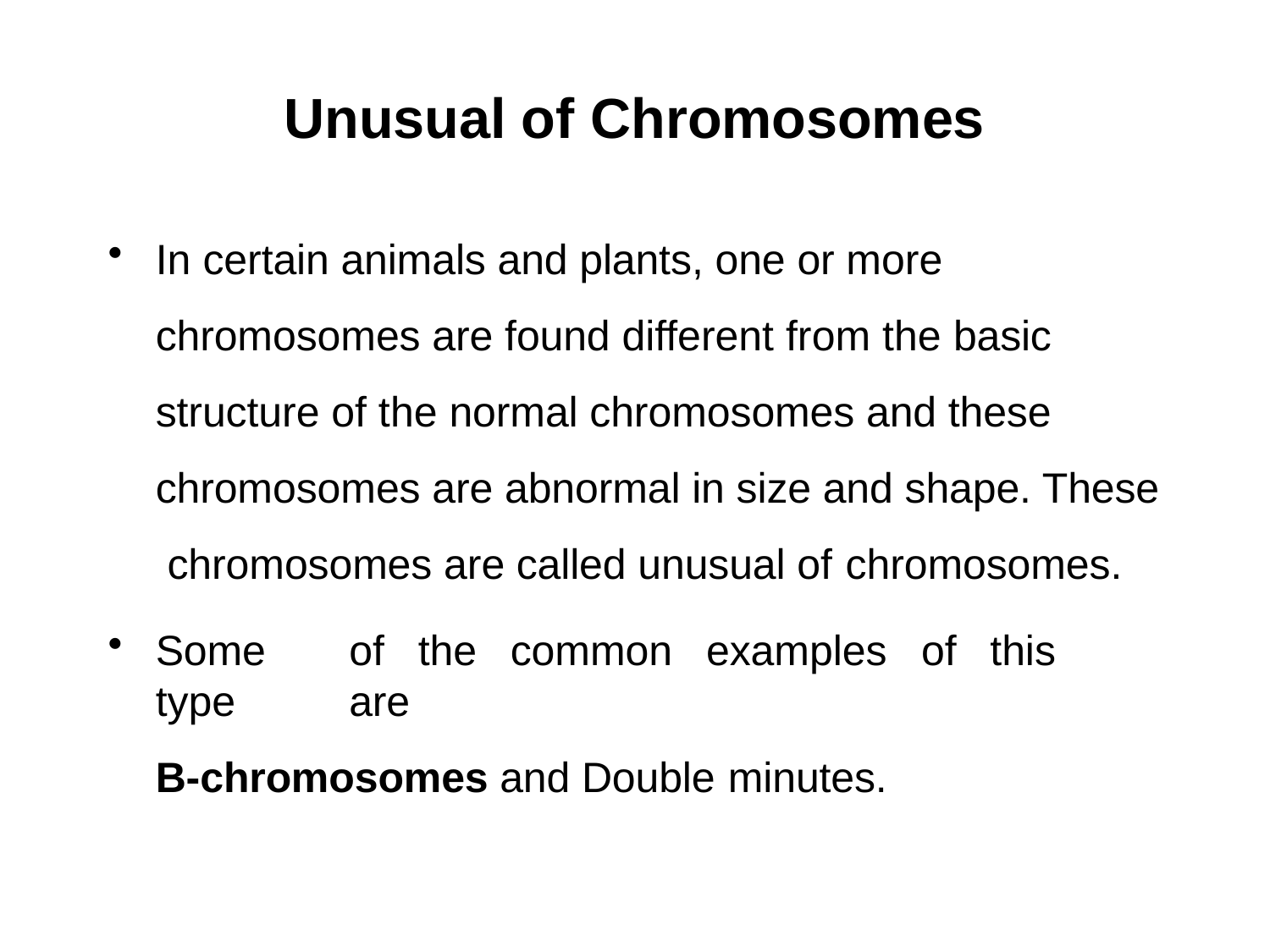

# Unusual of Chromosomes
In certain animals and plants, one or more  chromosomes are found different from the basic  structure of the normal chromosomes and these  chromosomes are abnormal in size and shape. These  chromosomes are called unusual of chromosomes.
Some	of	the	common	examples	of	this	type	are
B-chromosomes and Double minutes.